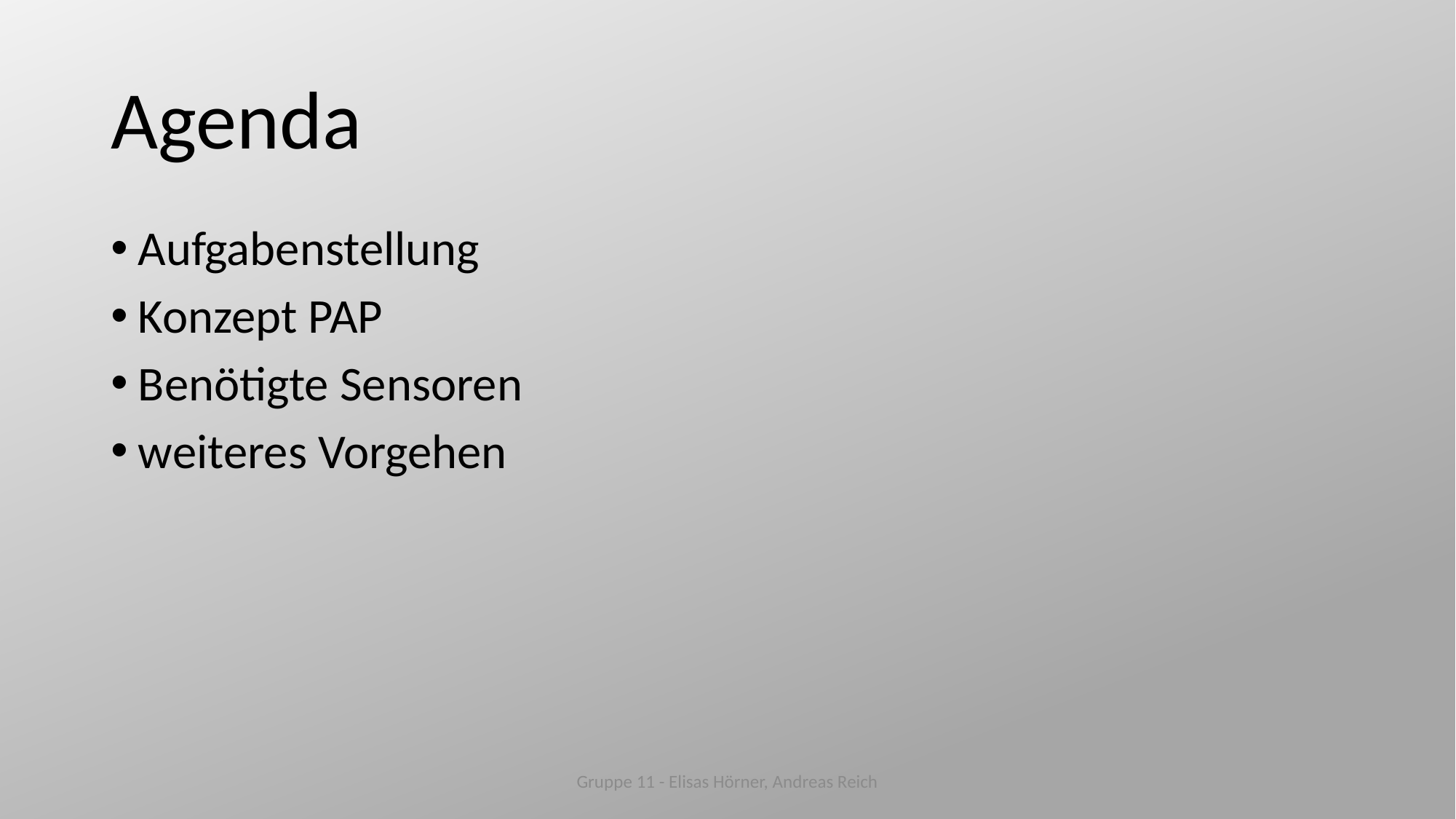

# Agenda
Aufgabenstellung
Konzept PAP
Benötigte Sensoren
weiteres Vorgehen

Gruppe 11 - Elisas Hörner, Andreas Reich